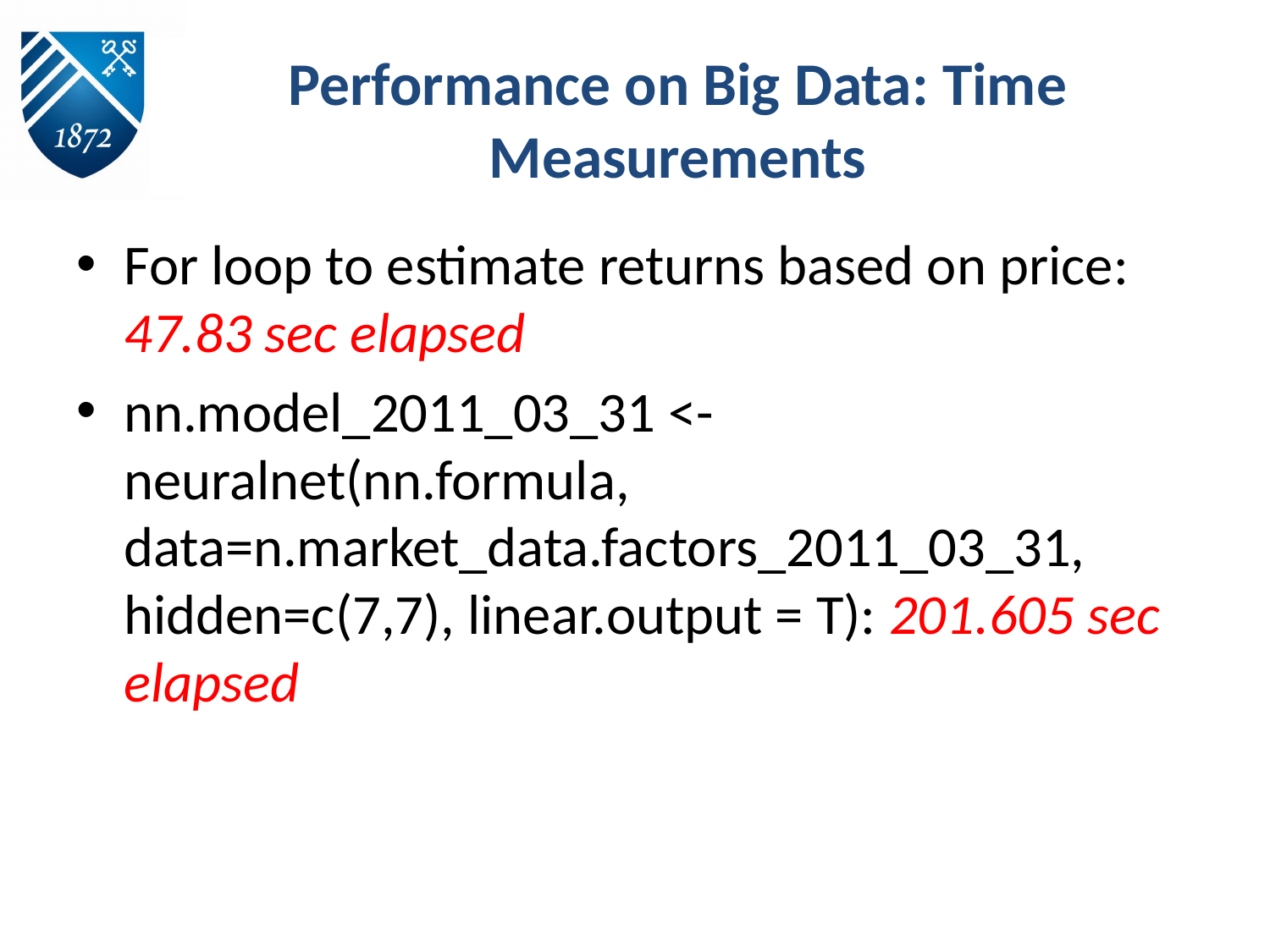

# Performance on Big Data: Time Measurements
For loop to estimate returns based on price: 47.83 sec elapsed
nn.model_2011_03_31 <- neuralnet(nn.formula, data=n.market_data.factors_2011_03_31, hidden=c(7,7), linear.output = T): 201.605 sec elapsed